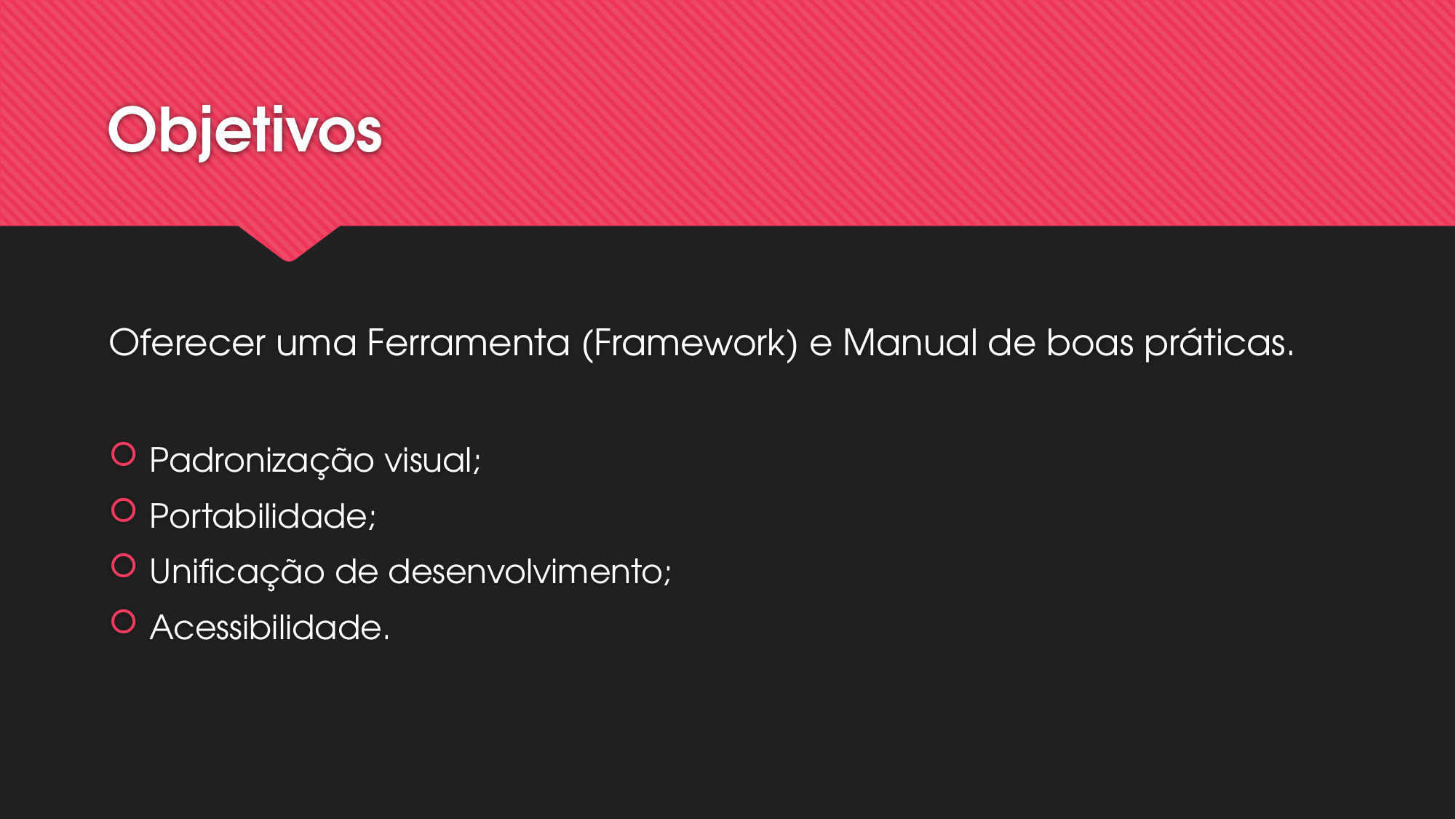

# Objetivos
Oferecer uma Ferramenta (Framework) e Manual de boas práticas.

Padronização visual;
Portabilidade;
Unificação de desenvolvimento;
Acessibilidade.